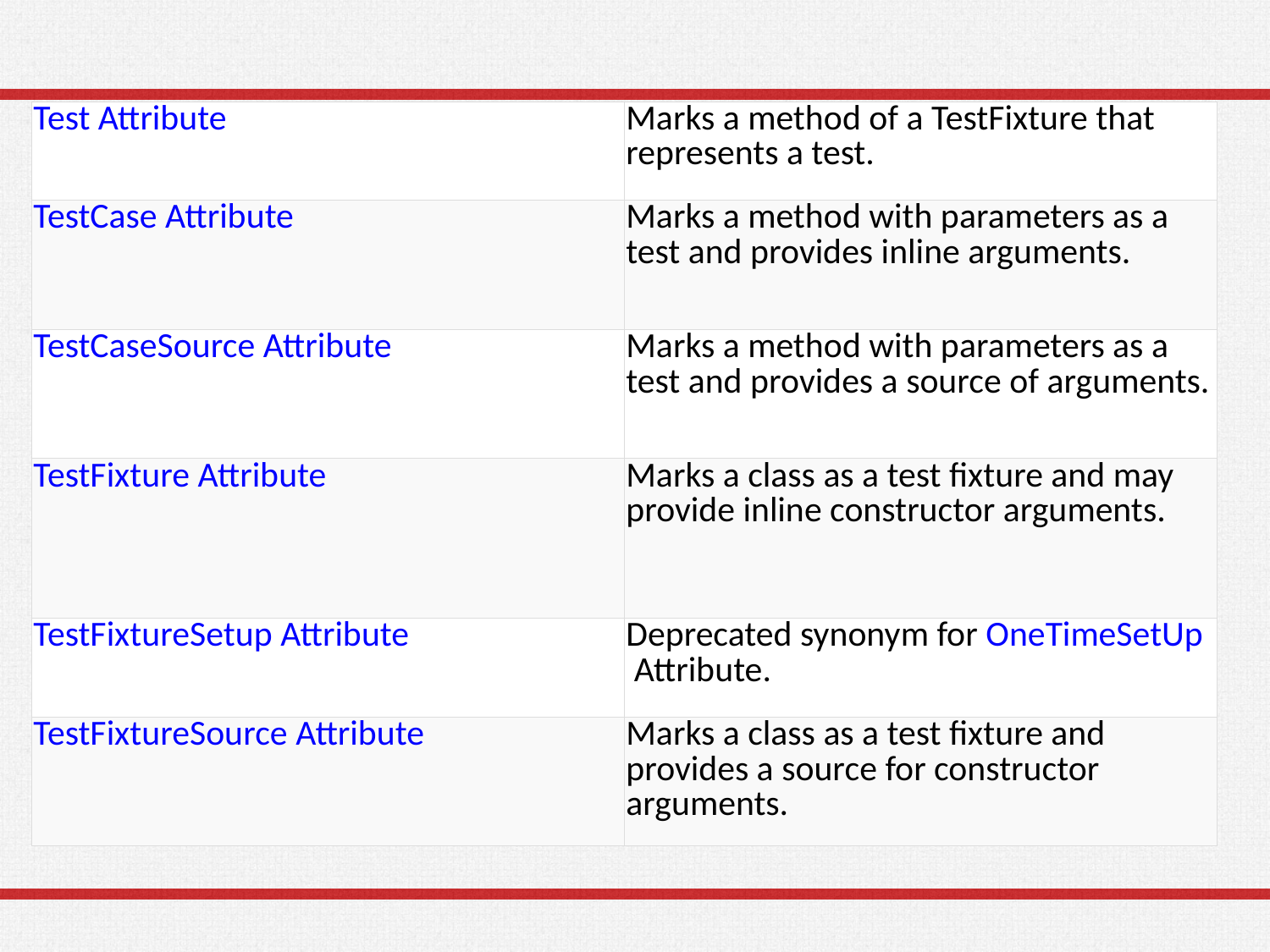

| Test Attribute | Marks a method of a TestFixture that represents a test. |
| --- | --- |
| TestCase Attribute | Marks a method with parameters as a test and provides inline arguments. |
| TestCaseSource Attribute | Marks a method with parameters as a test and provides a source of arguments. |
| TestFixture Attribute | Marks a class as a test fixture and may provide inline constructor arguments. |
| TestFixtureSetup Attribute | Deprecated synonym for OneTimeSetUp Attribute. |
| TestFixtureSource Attribute | Marks a class as a test fixture and provides a source for constructor arguments. |